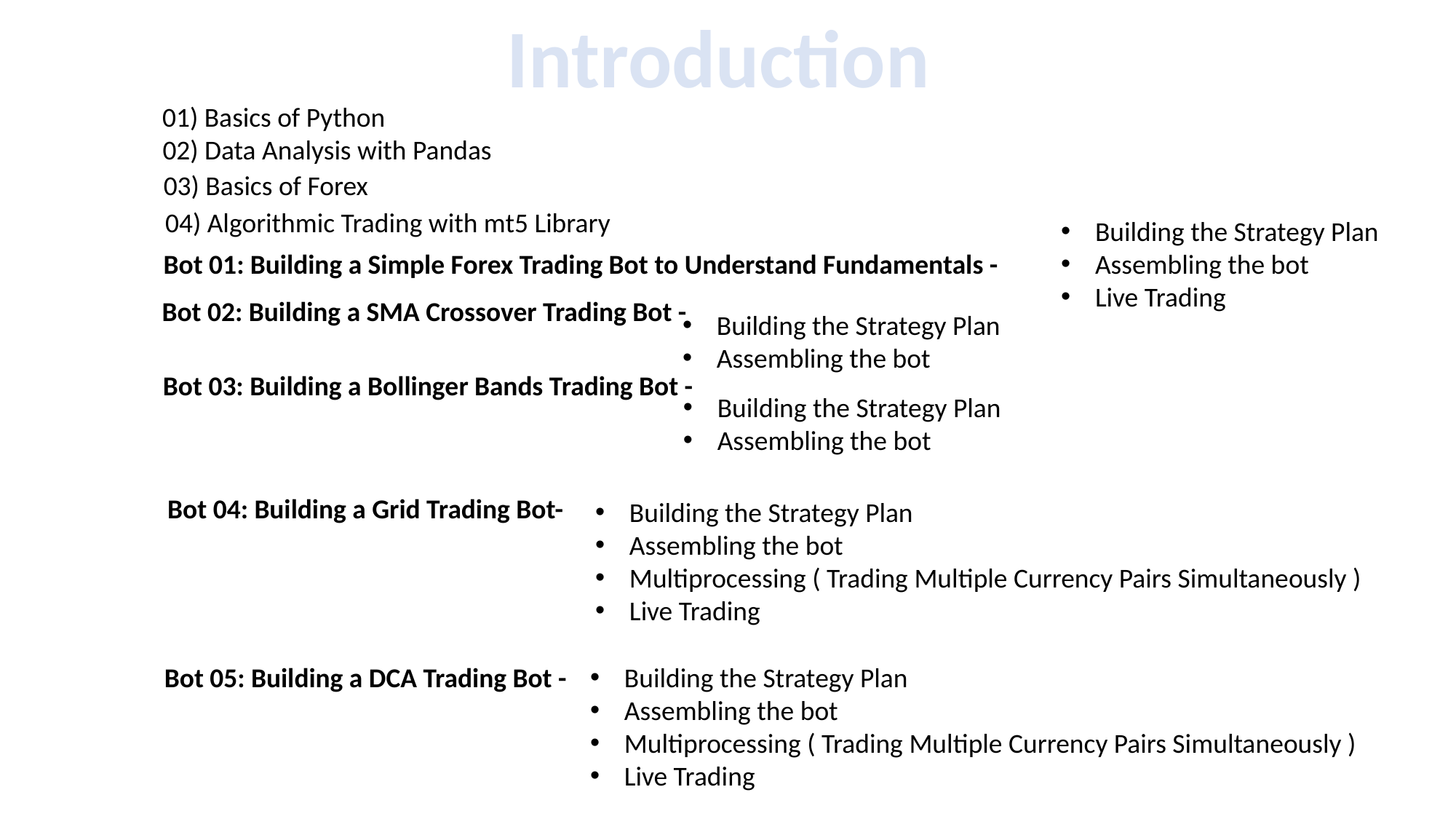

Introduction
01) Basics of Python
02) Data Analysis with Pandas
03) Basics of Forex
04) Algorithmic Trading with mt5 Library
Building the Strategy Plan
Assembling the bot
Live Trading

Bot 01: Building a Simple Forex Trading Bot to Understand Fundamentals -

Bot 02: Building a SMA Crossover Trading Bot -

Building the Strategy Plan
Assembling the bot

Bot 03: Building a Bollinger Bands Trading Bot -

Building the Strategy Plan
Assembling the bot

Bot 04: Building a Grid Trading Bot-

Building the Strategy Plan
Assembling the bot
Multiprocessing ( Trading Multiple Currency Pairs Simultaneously )
Live Trading

Bot 05: Building a DCA Trading Bot -

Building the Strategy Plan
Assembling the bot
Multiprocessing ( Trading Multiple Currency Pairs Simultaneously )
Live Trading